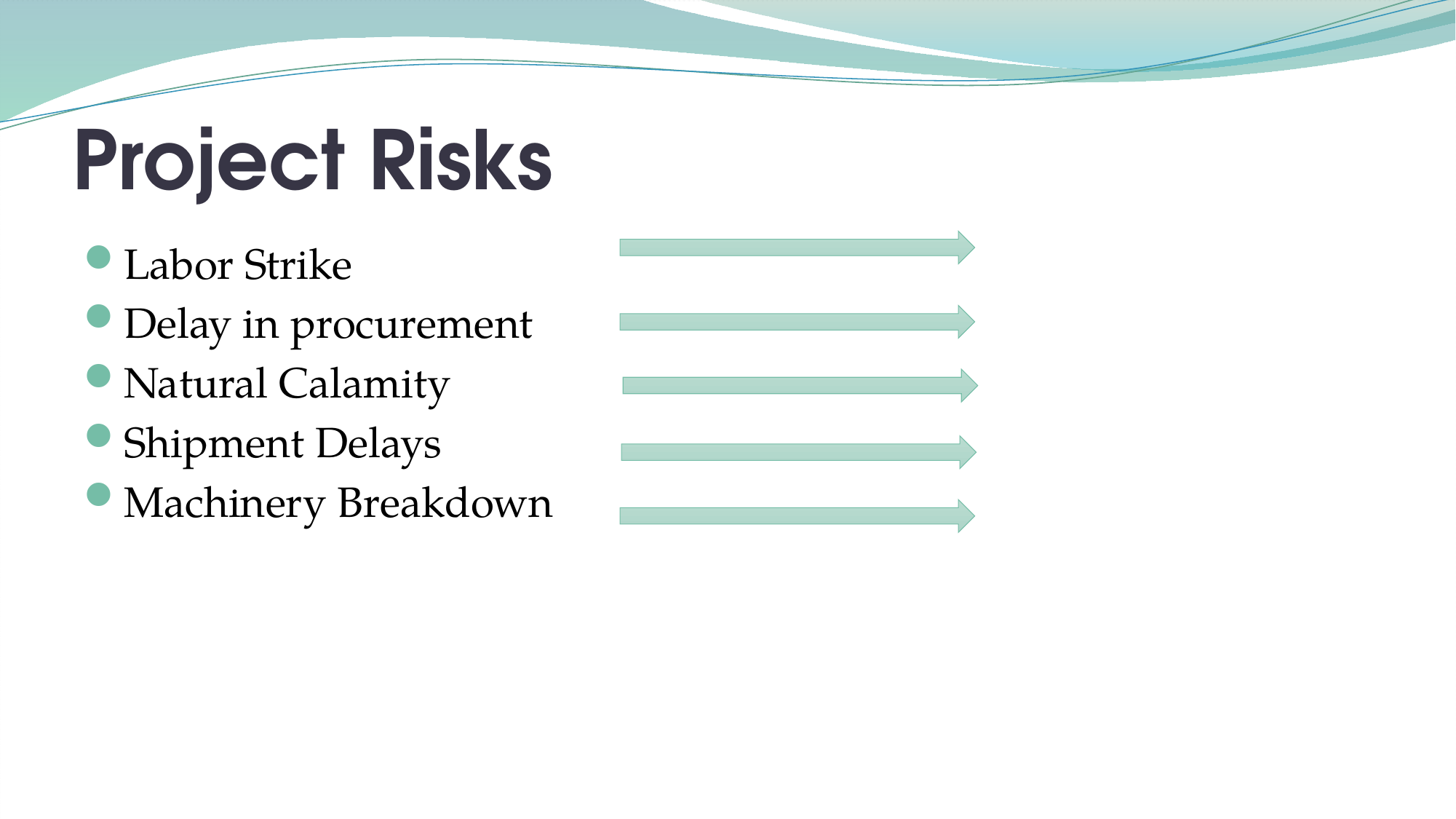

# Project Risks
Labor Strike
Delay in procurement
Natural Calamity
Shipment Delays
Machinery Breakdown